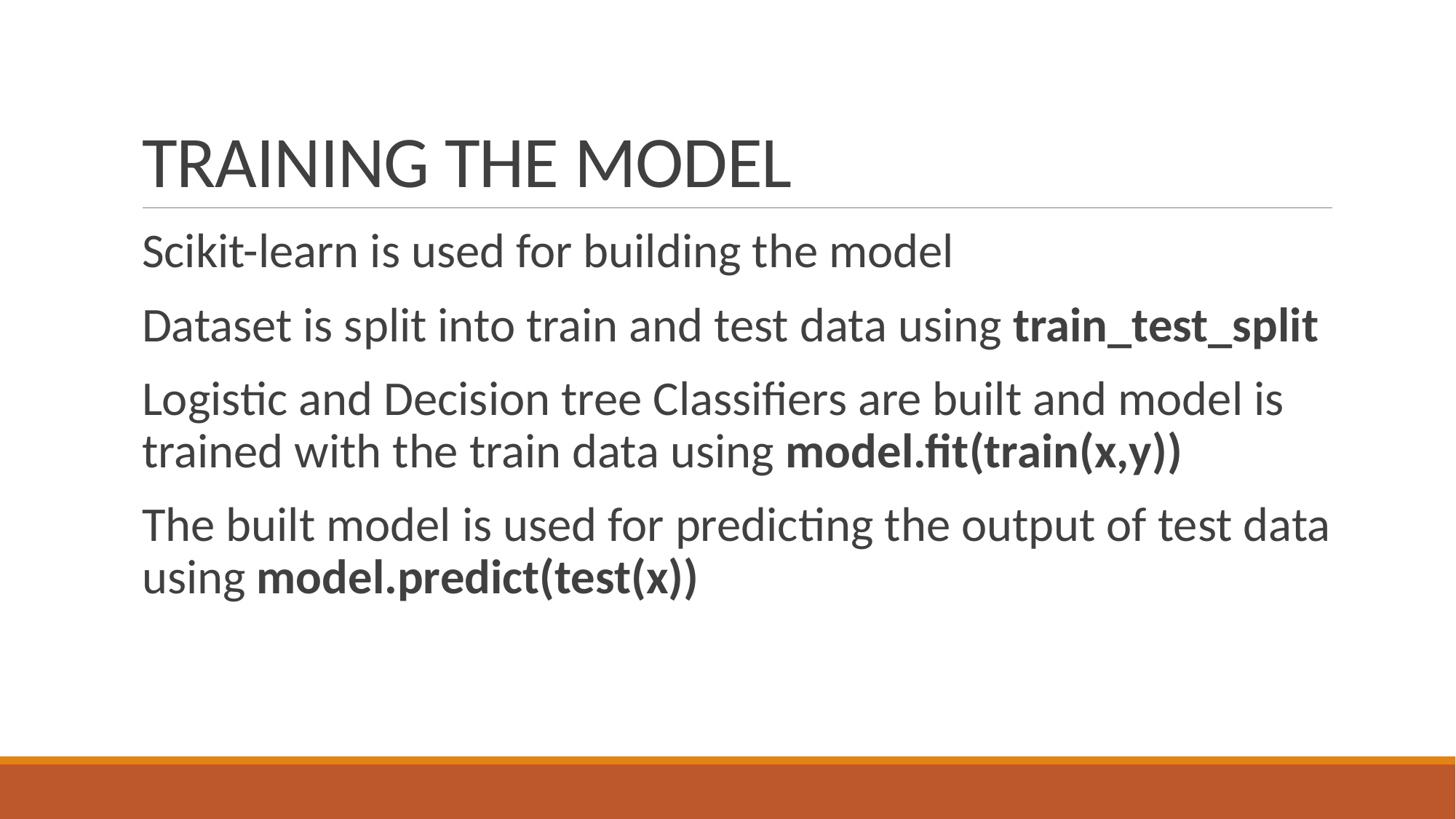

# TRAINING THE MODEL
Scikit-learn is used for building the model
Dataset is split into train and test data using train_test_split
Logistic and Decision tree Classifiers are built and model is trained with the train data using model.fit(train(x,y))
The built model is used for predicting the output of test data using model.predict(test(x))